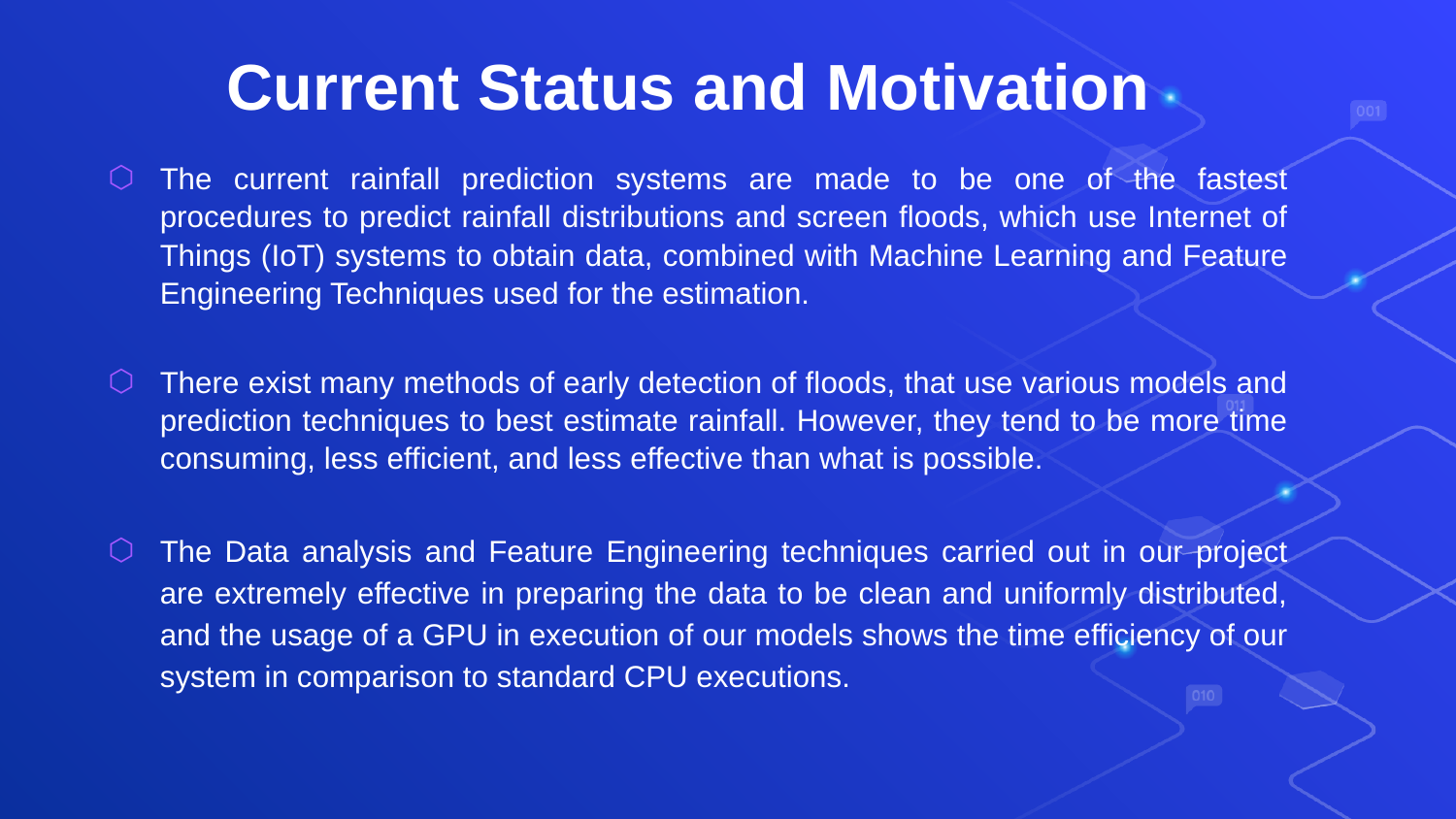

# Current Status and Motivation
The current rainfall prediction systems are made to be one of the fastest procedures to predict rainfall distributions and screen floods, which use Internet of Things (IoT) systems to obtain data, combined with Machine Learning and Feature Engineering Techniques used for the estimation.

There exist many methods of early detection of floods, that use various models and prediction techniques to best estimate rainfall. However, they tend to be more time consuming, less efficient, and less effective than what is possible.

The Data analysis and Feature Engineering techniques carried out in our project are extremely effective in preparing the data to be clean and uniformly distributed, and the usage of a GPU in execution of our models shows the time efficiency of our system in comparison to standard CPU executions.